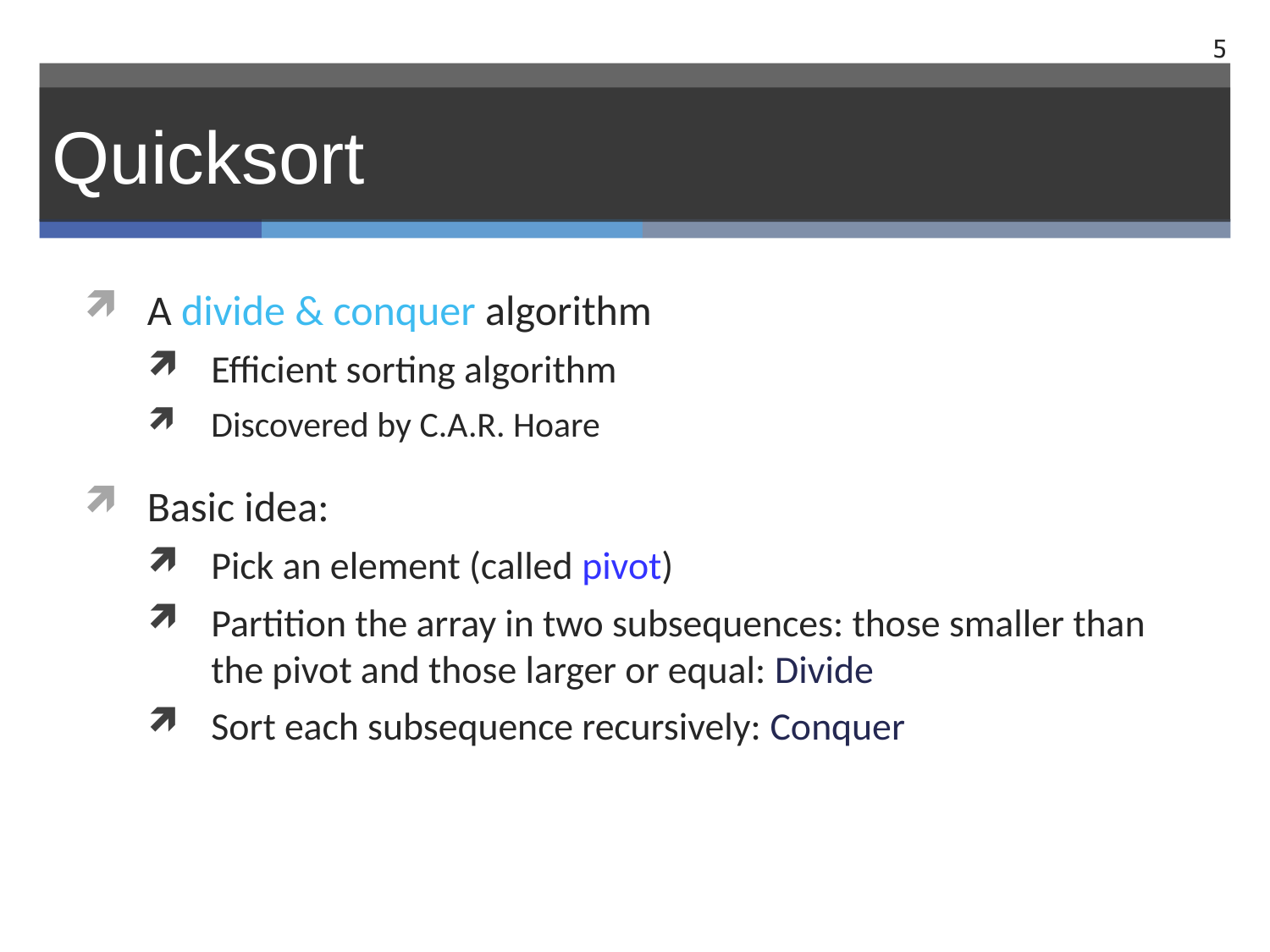

5
# Quicksort
A divide & conquer algorithm
Efficient sorting algorithm
Discovered by C.A.R. Hoare
Basic idea:
Pick an element (called pivot)
Partition the array in two subsequences: those smaller than the pivot and those larger or equal: Divide
Sort each subsequence recursively: Conquer